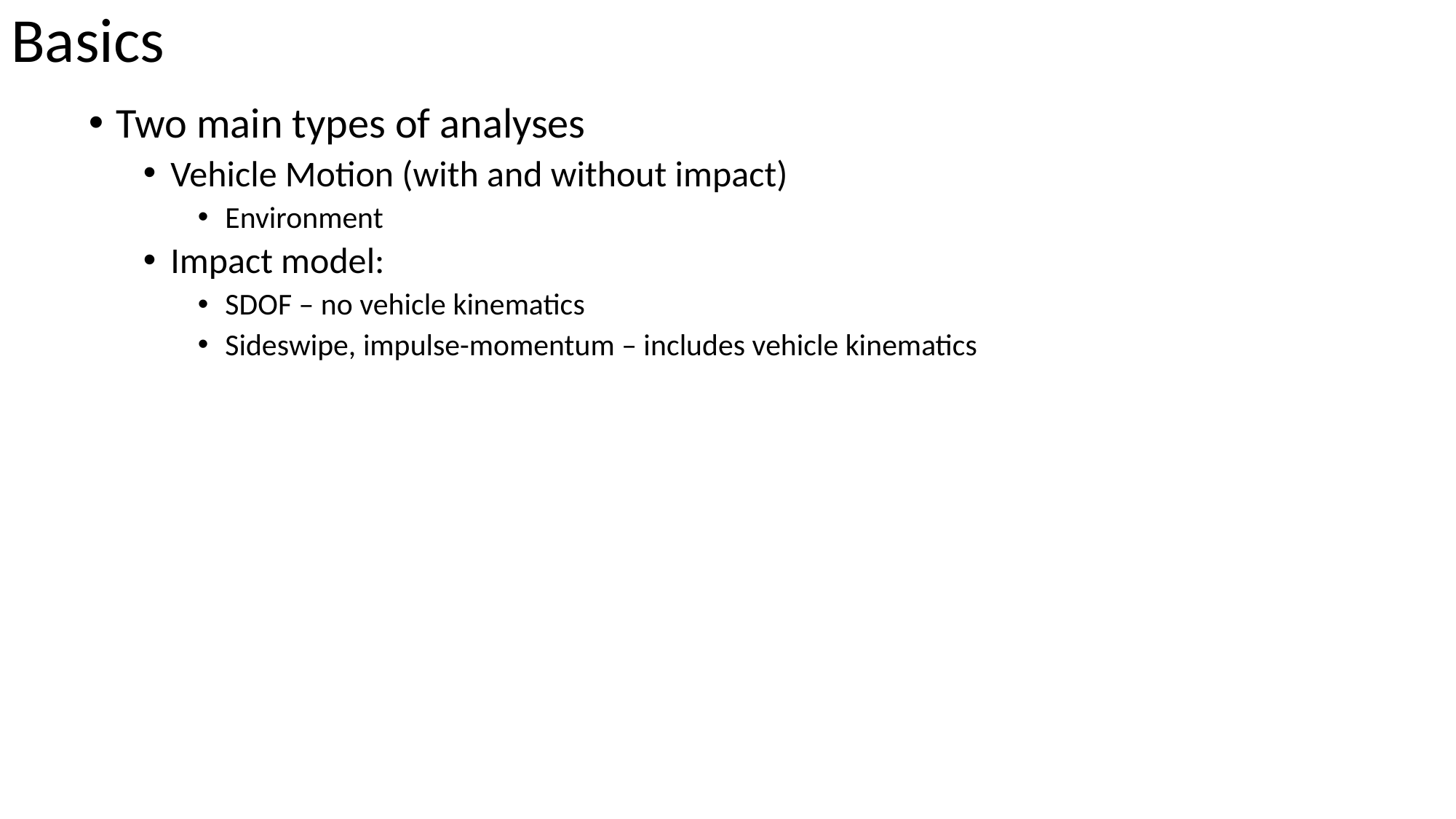

# Basics
Two main types of analyses
Vehicle Motion (with and without impact)
Environment
Impact model:
SDOF – no vehicle kinematics
Sideswipe, impulse-momentum – includes vehicle kinematics